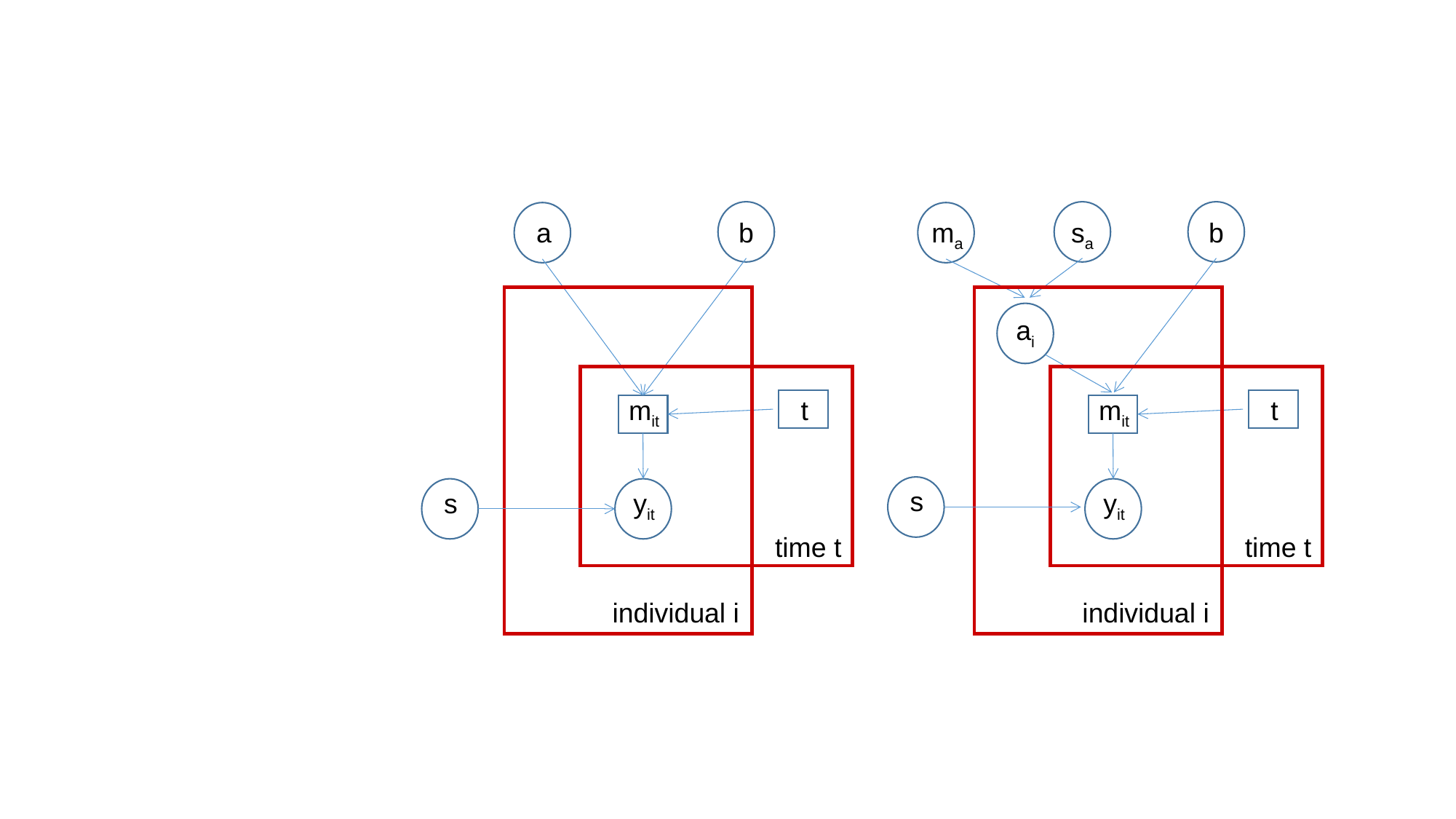

a
b
ma
sa
b

ai

mit
t
mit
t

s

s
yit
yit
time t
time t
individual i
individual i